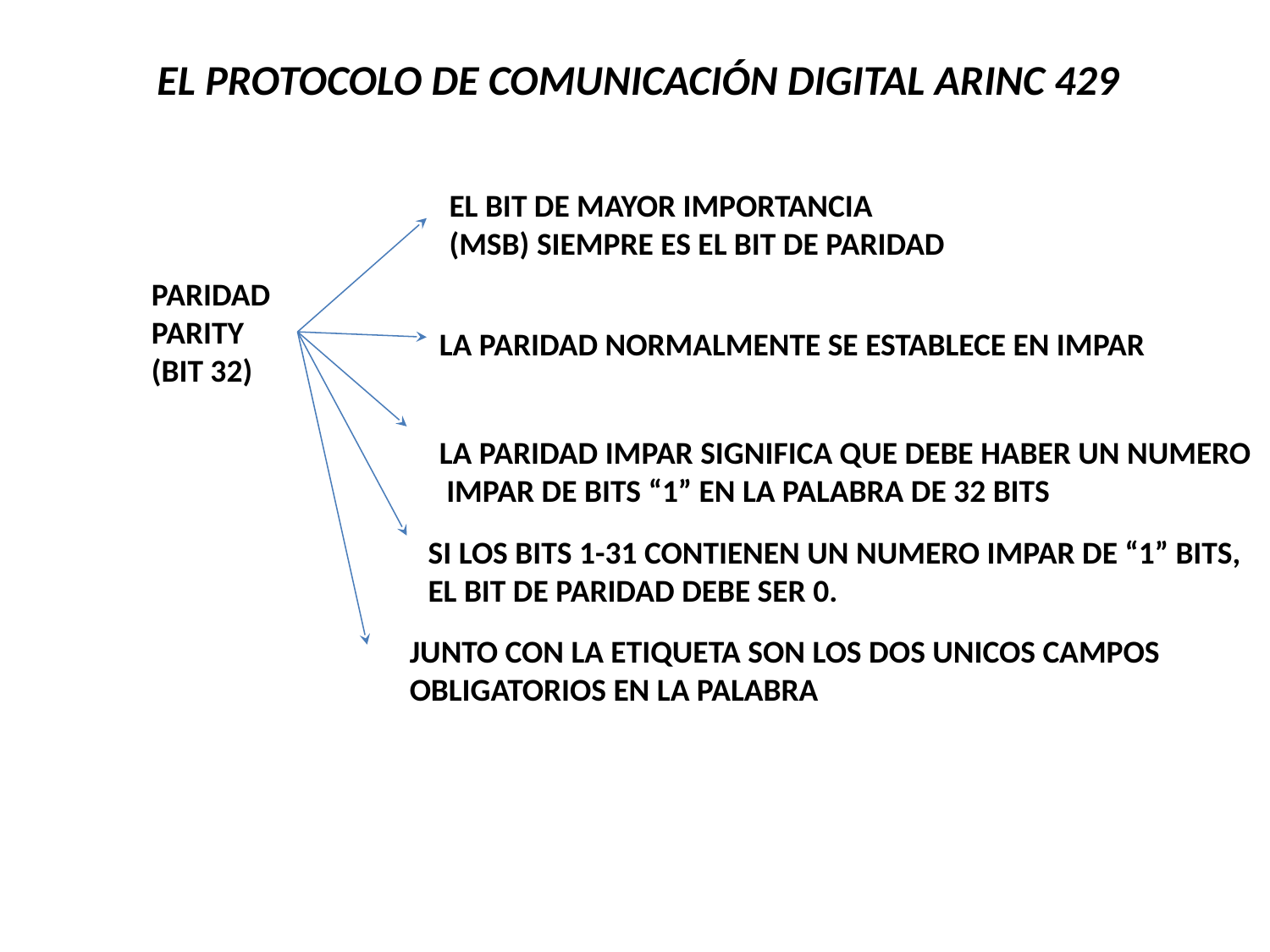

# EL PROTOCOLO DE COMUNICACIÓN DIGITAL ARINC 429
EL BIT DE MAYOR IMPORTANCIA (MSB) SIEMPRE ES EL BIT DE PARIDAD
PARIDAD
PARITY
(BIT 32)
LA PARIDAD NORMALMENTE SE ESTABLECE EN IMPAR
LA PARIDAD IMPAR SIGNIFICA QUE DEBE HABER UN NUMERO
 IMPAR DE BITS “1” EN LA PALABRA DE 32 BITS
SI LOS BITS 1-31 CONTIENEN UN NUMERO IMPAR DE “1” BITS,
EL BIT DE PARIDAD DEBE SER 0.
JUNTO CON LA ETIQUETA SON LOS DOS UNICOS CAMPOS
OBLIGATORIOS EN LA PALABRA